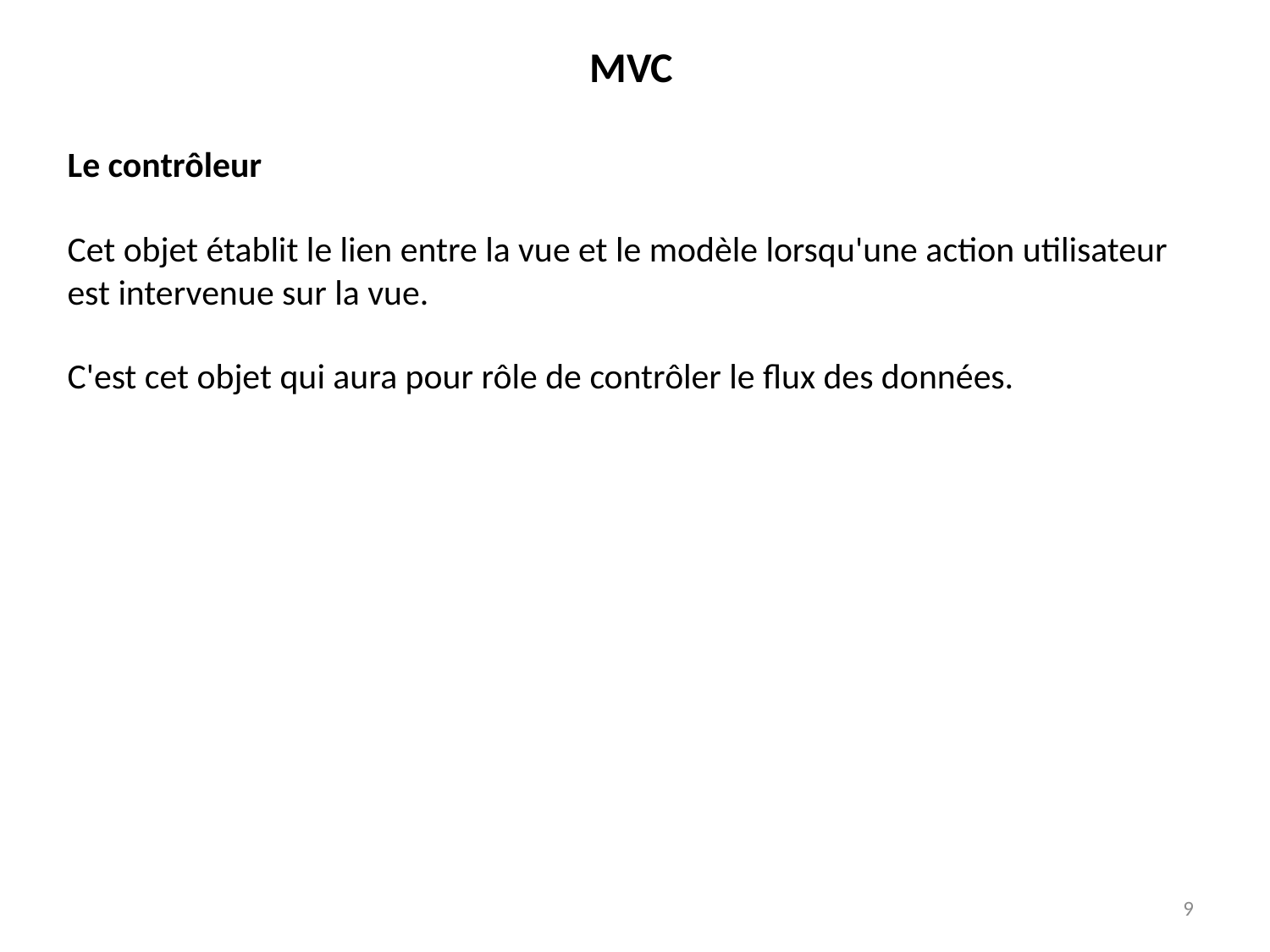

MVC
Le contrôleur

Cet objet établit le lien entre la vue et le modèle lorsqu'une action utilisateur est intervenue sur la vue.

C'est cet objet qui aura pour rôle de contrôler le flux des données.
9